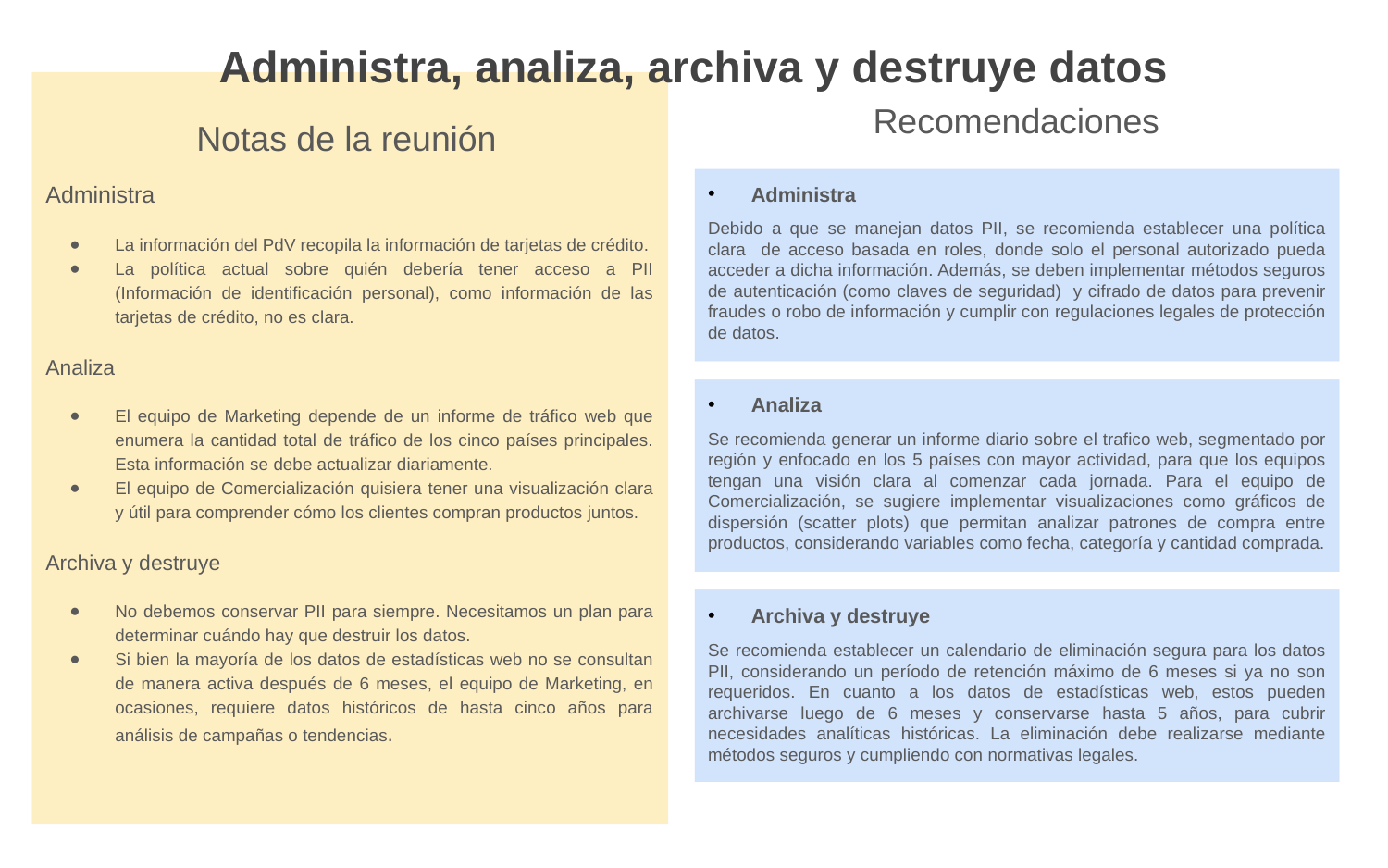

Administra, analiza, archiva y destruye datos
# Notas de la reunión
Recomendaciones
Administra
La información del PdV recopila la información de tarjetas de crédito.
La política actual sobre quién debería tener acceso a PII (Información de identificación personal), como información de las tarjetas de crédito, no es clara.
Analiza
El equipo de Marketing depende de un informe de tráfico web que enumera la cantidad total de tráfico de los cinco países principales. Esta información se debe actualizar diariamente.
El equipo de Comercialización quisiera tener una visualización clara y útil para comprender cómo los clientes compran productos juntos.
Archiva y destruye
No debemos conservar PII para siempre. Necesitamos un plan para determinar cuándo hay que destruir los datos.
Si bien la mayoría de los datos de estadísticas web no se consultan de manera activa después de 6 meses, el equipo de Marketing, en ocasiones, requiere datos históricos de hasta cinco años para análisis de campañas o tendencias.

Administra
Debido a que se manejan datos PII, se recomienda establecer una política clara  de acceso basada en roles, donde solo el personal autorizado pueda acceder a dicha información. Además, se deben implementar métodos seguros de autenticación (como claves de seguridad)  y cifrado de datos para prevenir fraudes o robo de información y cumplir con regulaciones legales de protección de datos.

Analiza
Se recomienda generar un informe diario sobre el trafico web, segmentado por región y enfocado en los 5 países con mayor actividad, para que los equipos tengan una visión clara al comenzar cada jornada. Para el equipo de Comercialización, se sugiere implementar visualizaciones como gráficos de dispersión (scatter plots) que permitan analizar patrones de compra entre productos, considerando variables como fecha, categoría y cantidad comprada.
Archiva y destruye
Se recomienda establecer un calendario de eliminación segura para los datos PII, considerando un período de retención máximo de 6 meses si ya no son requeridos. En cuanto a los datos de estadísticas web, estos pueden archivarse luego de 6 meses y conservarse hasta 5 años, para cubrir necesidades analíticas históricas. La eliminación debe realizarse mediante métodos seguros y cumpliendo con normativas legales.